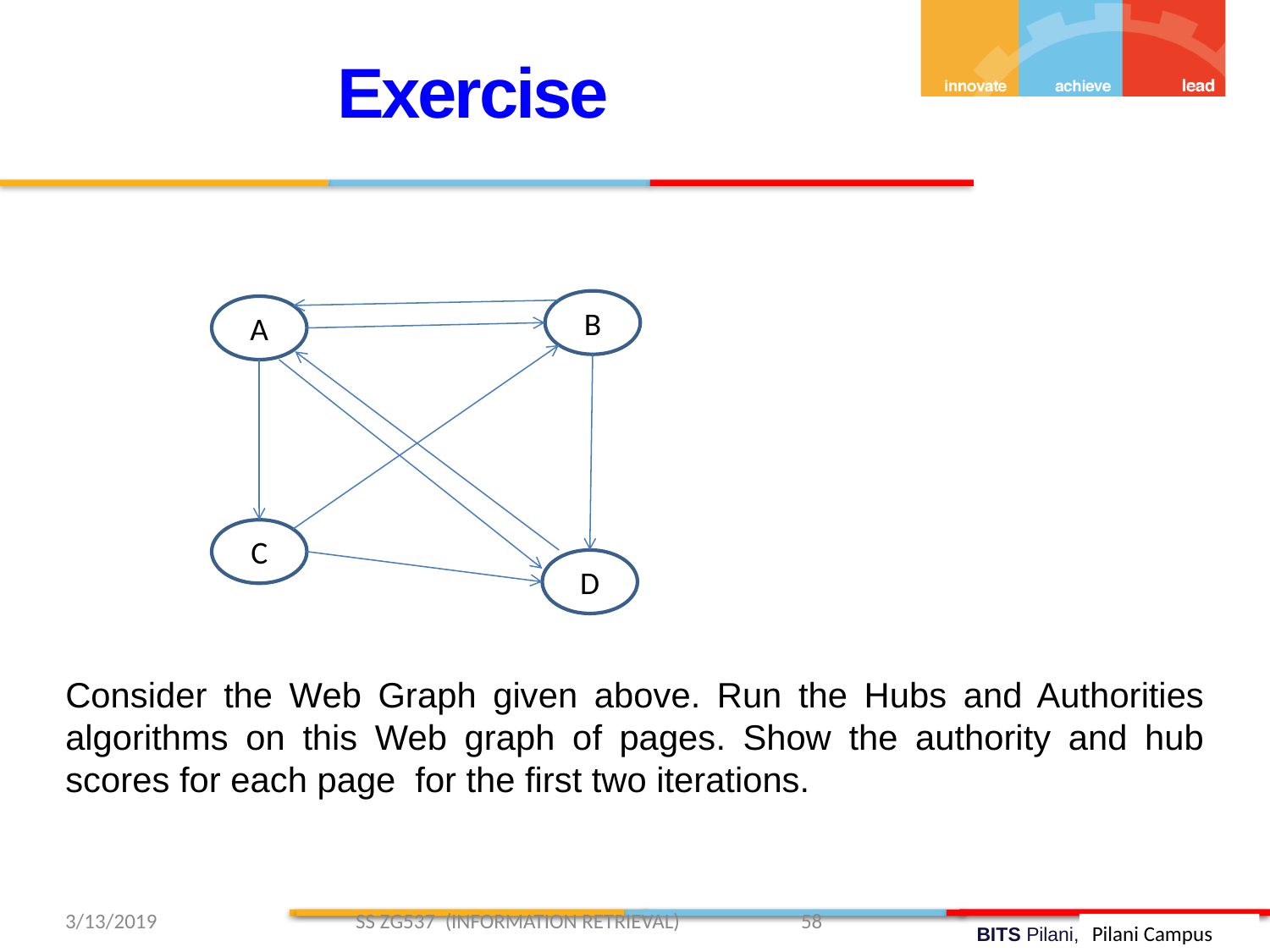

Exercise
B
A
C
D
Consider the Web Graph given above. Run the Hubs and Authorities algorithms on this Web graph of pages. Show the authority and hub scores for each page  for the first two iterations.
3/13/2019                                         SS ZG537  (INFORMATION RETRIEVAL)                         58
Pilani Campus